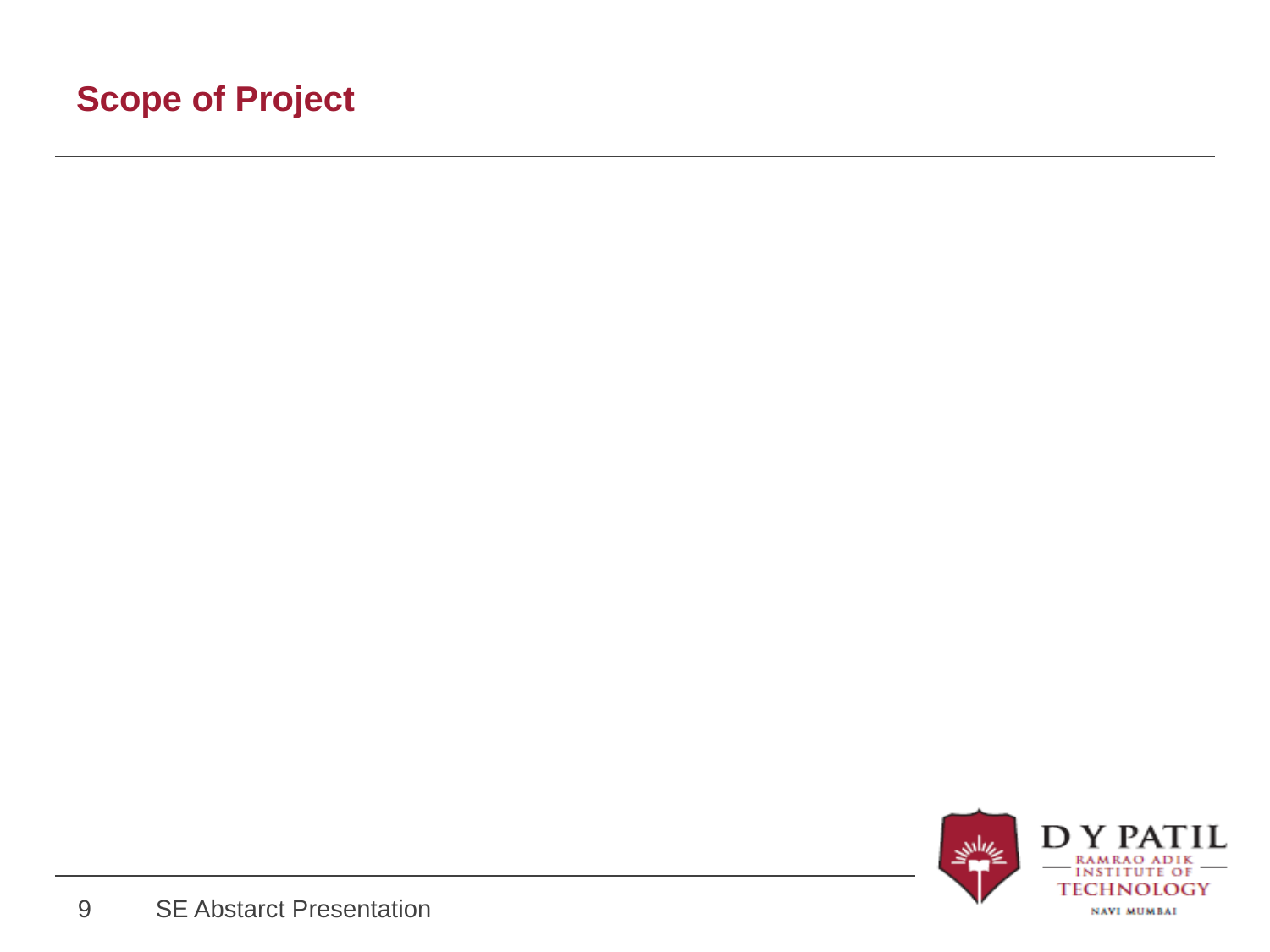

# Scope of Project

9
SE Abstarct Presentation